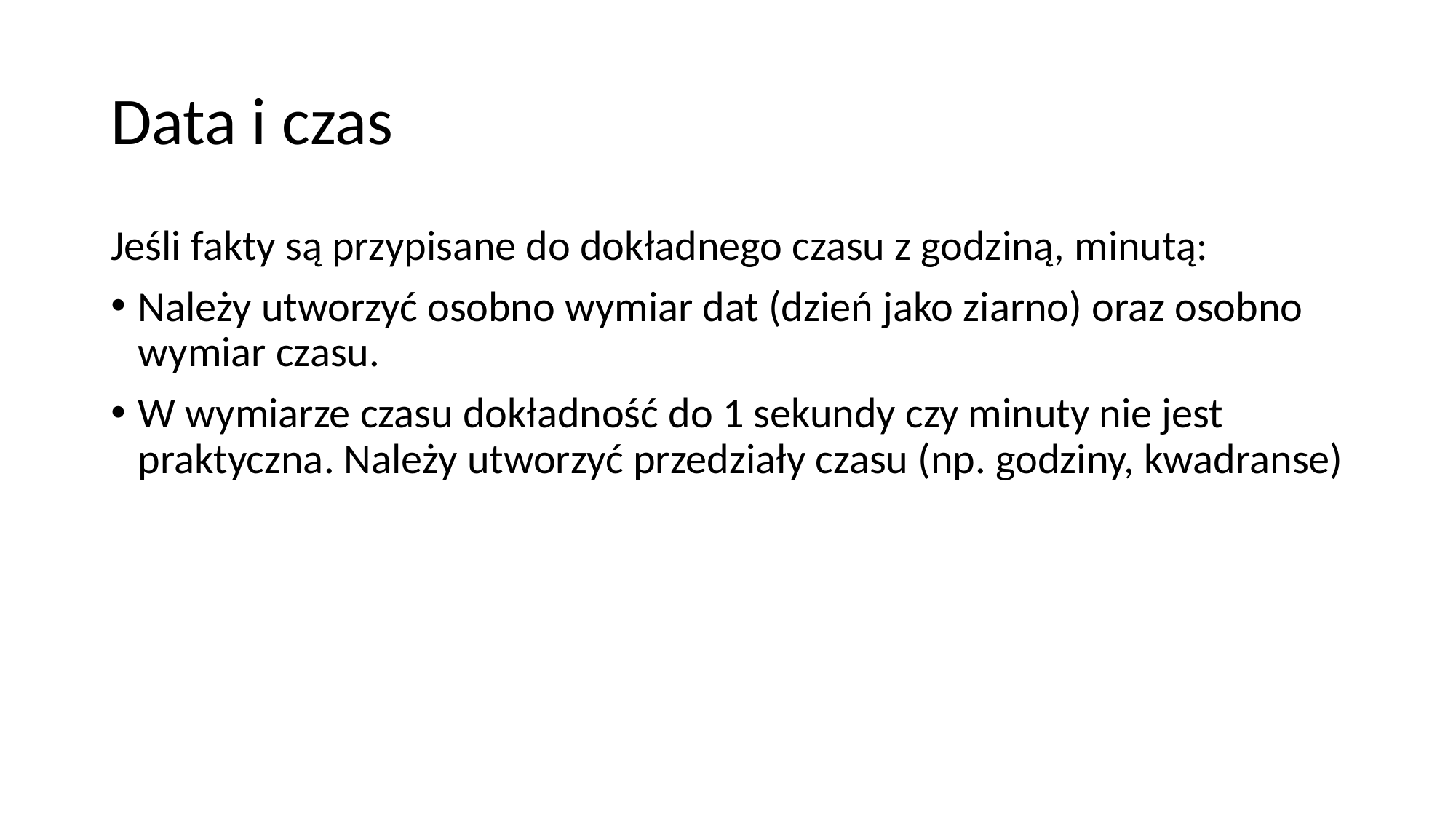

# Data i czas
Jeśli fakty są przypisane do dokładnego czasu z godziną, minutą:
Należy utworzyć osobno wymiar dat (dzień jako ziarno) oraz osobno wymiar czasu.
W wymiarze czasu dokładność do 1 sekundy czy minuty nie jest praktyczna. Należy utworzyć przedziały czasu (np. godziny, kwadranse)